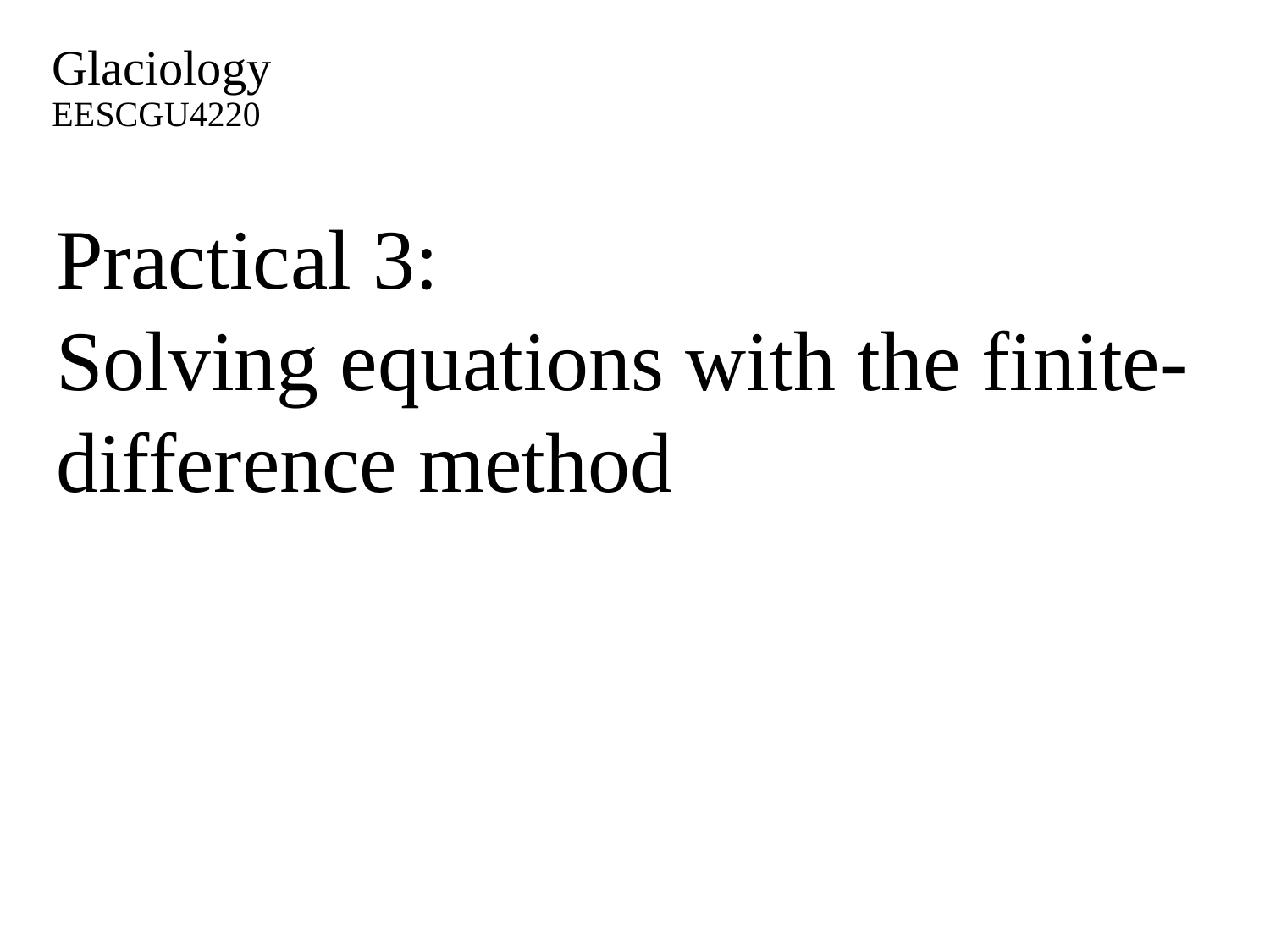

Glaciology
EESCGU4220

Practical 3:
Solving equations with the finite-difference method